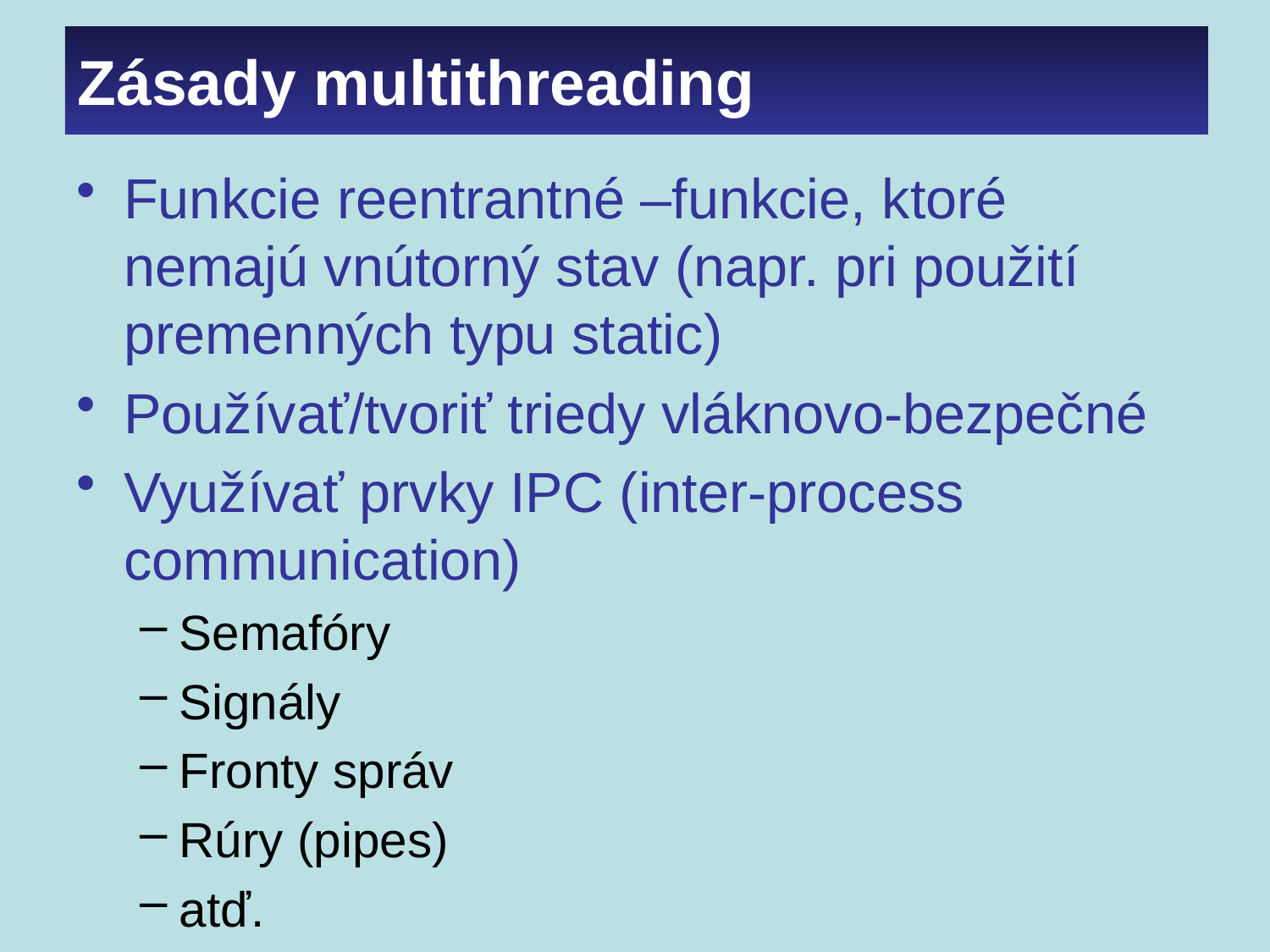

# Zásady multithreading
Funkcie reentrantné –funkcie, ktoré nemajú vnútorný stav (napr. pri použití premenných typu static)
Používať/tvoriť triedy vláknovo-bezpečné
Využívať prvky IPC (inter-process communication)
Semafóry
Signály
Fronty správ
Rúry (pipes)
atď.